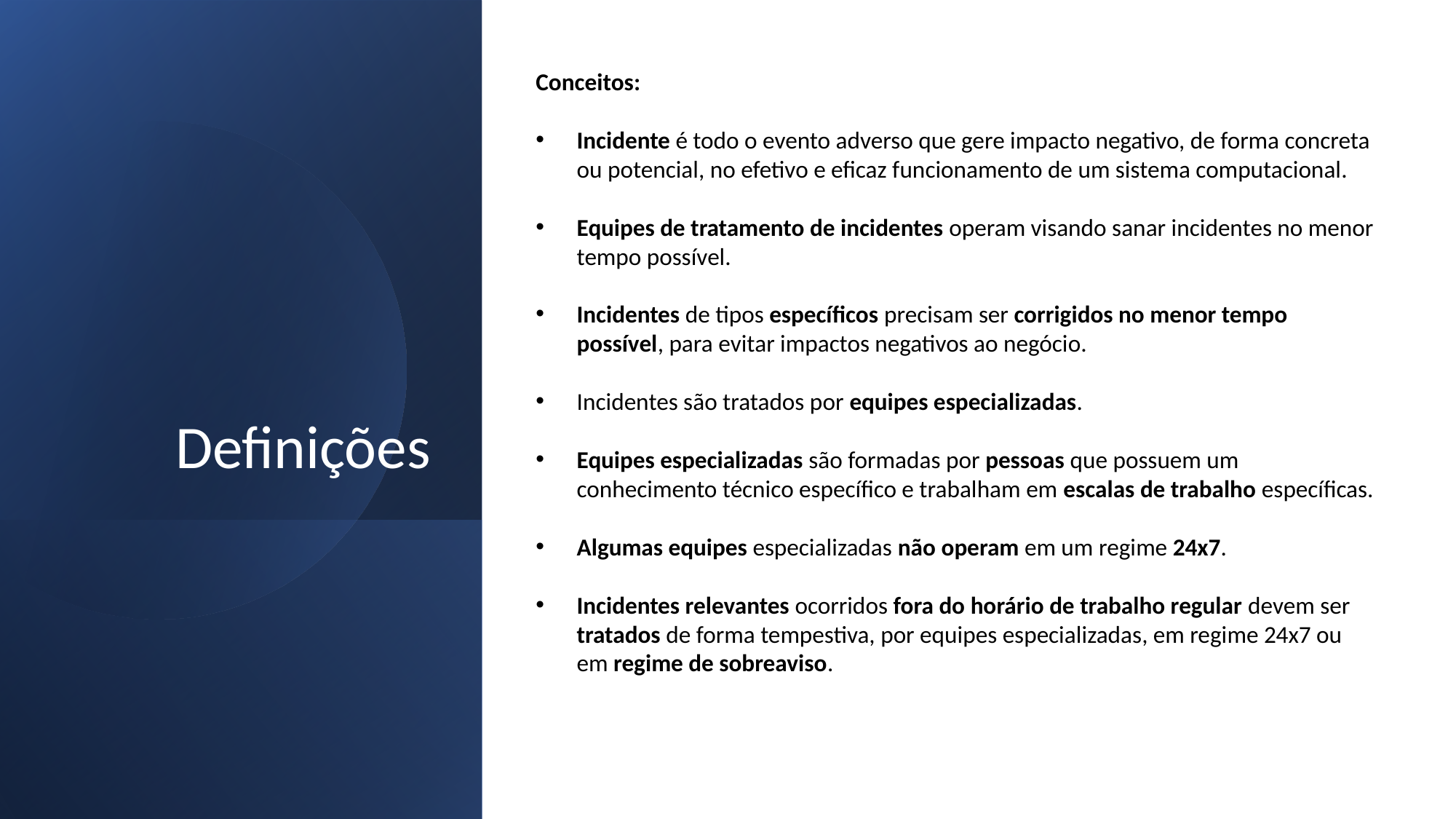

Conceitos:

Incidente é todo o evento adverso que gere impacto negativo, de forma concreta ou potencial, no efetivo e eficaz funcionamento de um sistema computacional.

Equipes de tratamento de incidentes operam visando sanar incidentes no menor tempo possível.

Incidentes de tipos específicos precisam ser corrigidos no menor tempo possível, para evitar impactos negativos ao negócio.

Incidentes são tratados por equipes especializadas.

Equipes especializadas são formadas por pessoas que possuem um conhecimento técnico específico e trabalham em escalas de trabalho específicas.

Algumas equipes especializadas não operam em um regime 24x7.

Incidentes relevantes ocorridos fora do horário de trabalho regular devem ser tratados de forma tempestiva, por equipes especializadas, em regime 24x7 ou em regime de sobreaviso.

# Definições